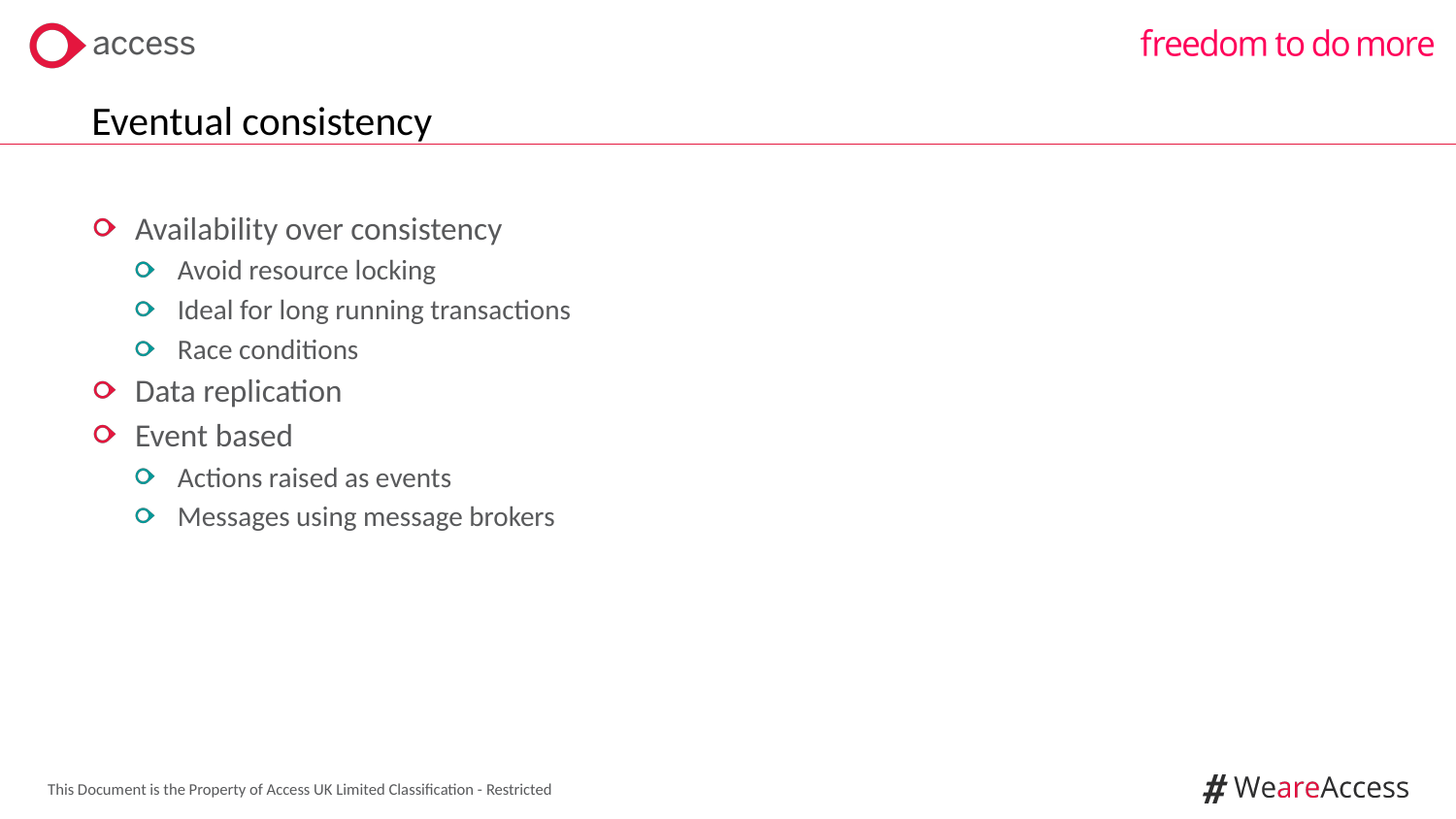

# Eventual consistency

Availability over consistency
Avoid resource locking
Ideal for long running transactions
Race conditions
Data replication
Event based
Actions raised as events
Messages using message brokers